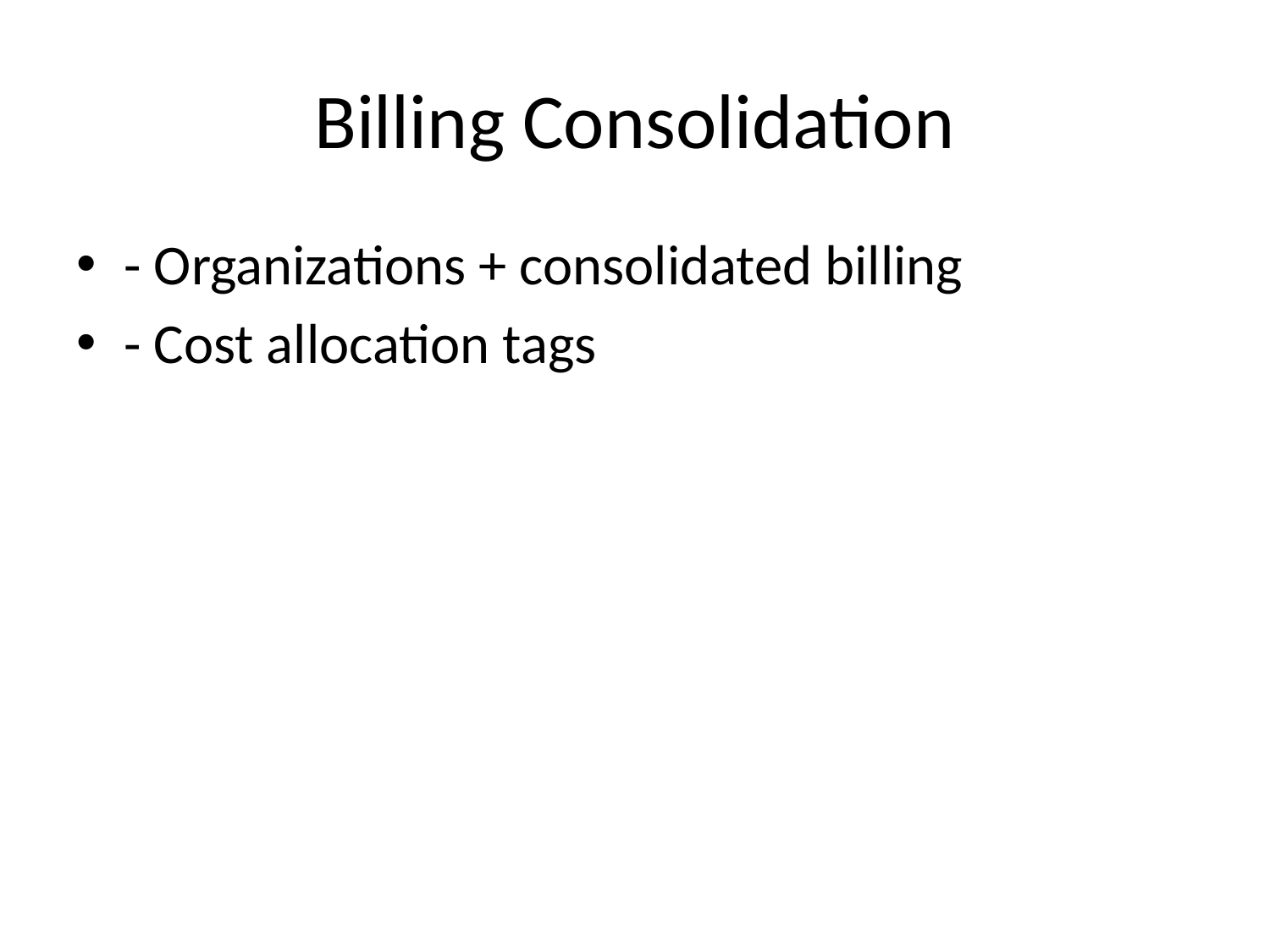

# Billing Consolidation
- Organizations + consolidated billing
- Cost allocation tags